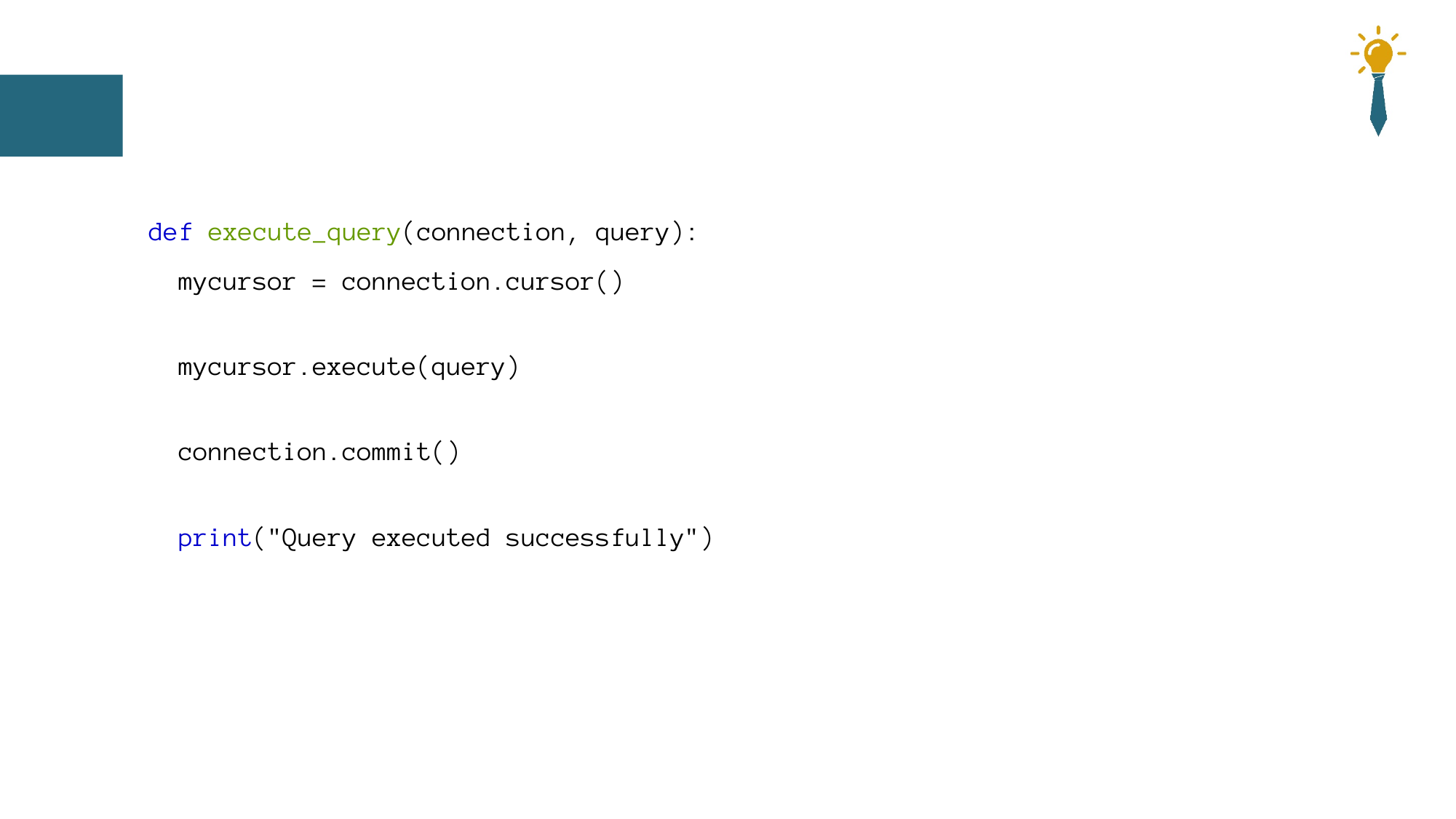

#
def execute_query(connection, query):
  mycursor = connection.cursor()
  mycursor.execute(query)
  connection.commit()
  print("Query executed successfully")